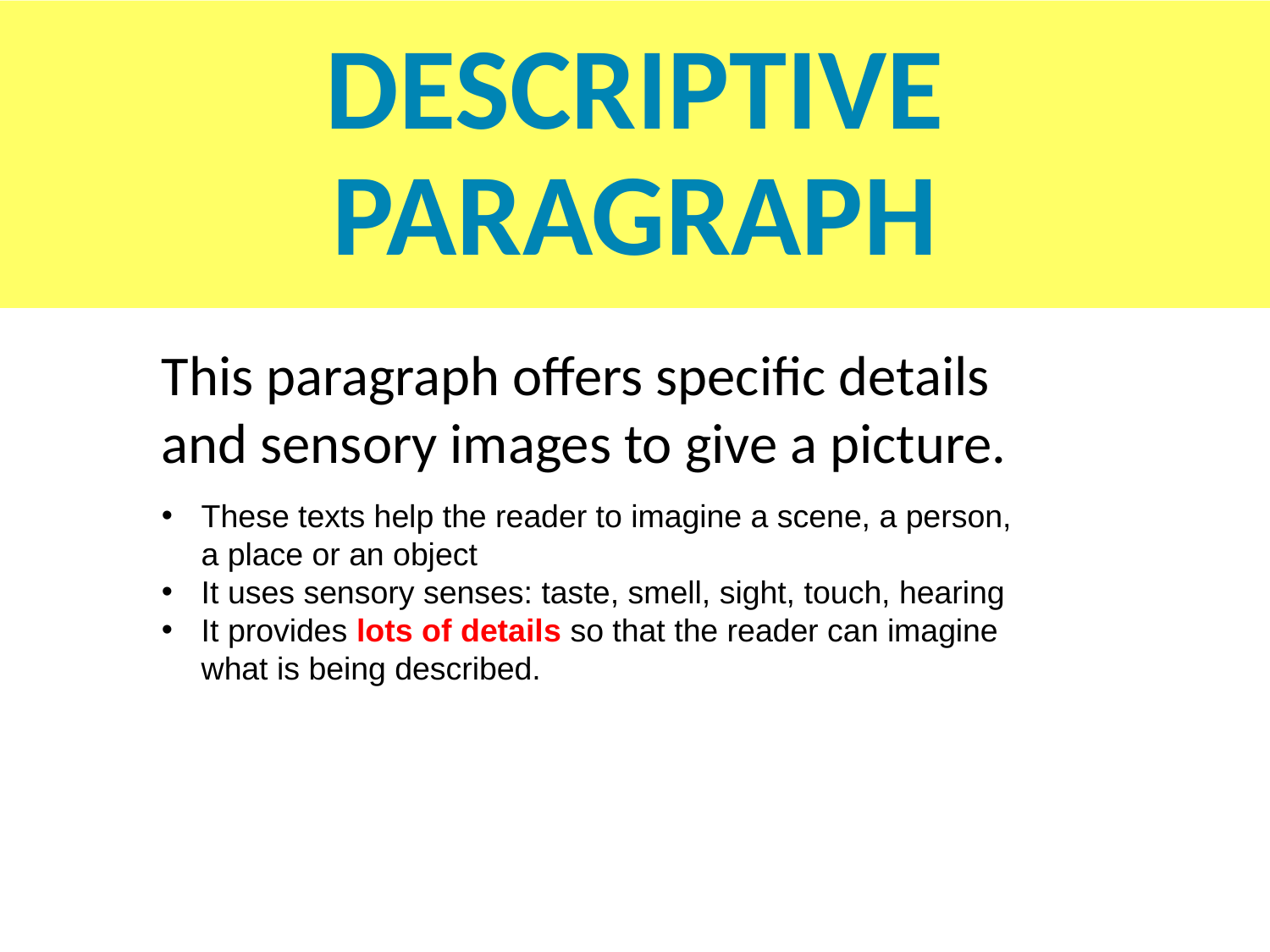

DESCRIPTIVE PARAGRAPH
This paragraph offers specific details and sensory images to give a picture.
These texts help the reader to imagine a scene, a person, a place or an object
It uses sensory senses: taste, smell, sight, touch, hearing
It provides lots of details so that the reader can imagine what is being described.